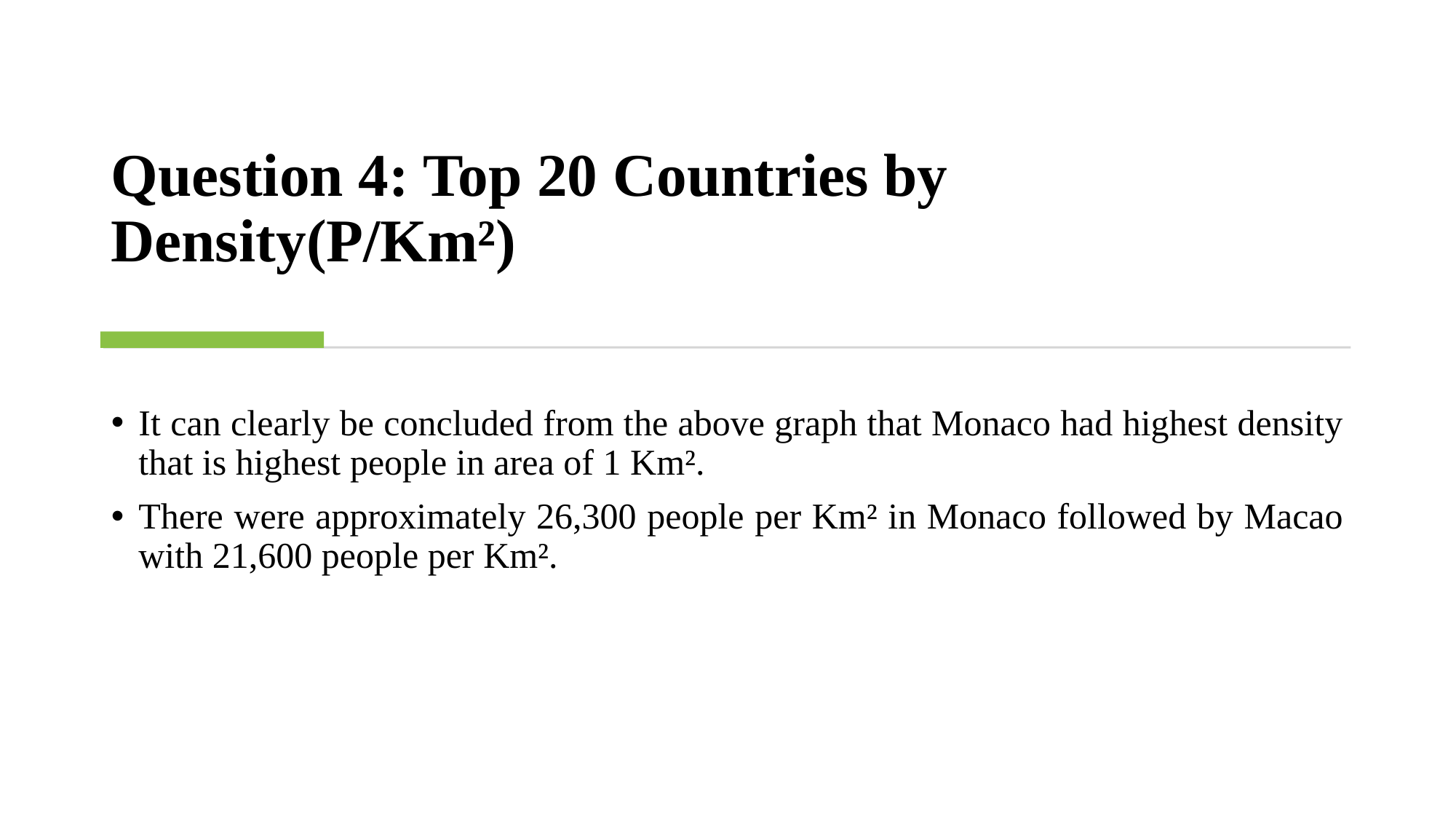

# Question 4: Top 20 Countries by Density(P/Km²)

It can clearly be concluded from the above graph that Monaco had highest density that is highest people in area of 1 Km².
There were approximately 26,300 people per Km² in Monaco followed by Macao with 21,600 people per Km².